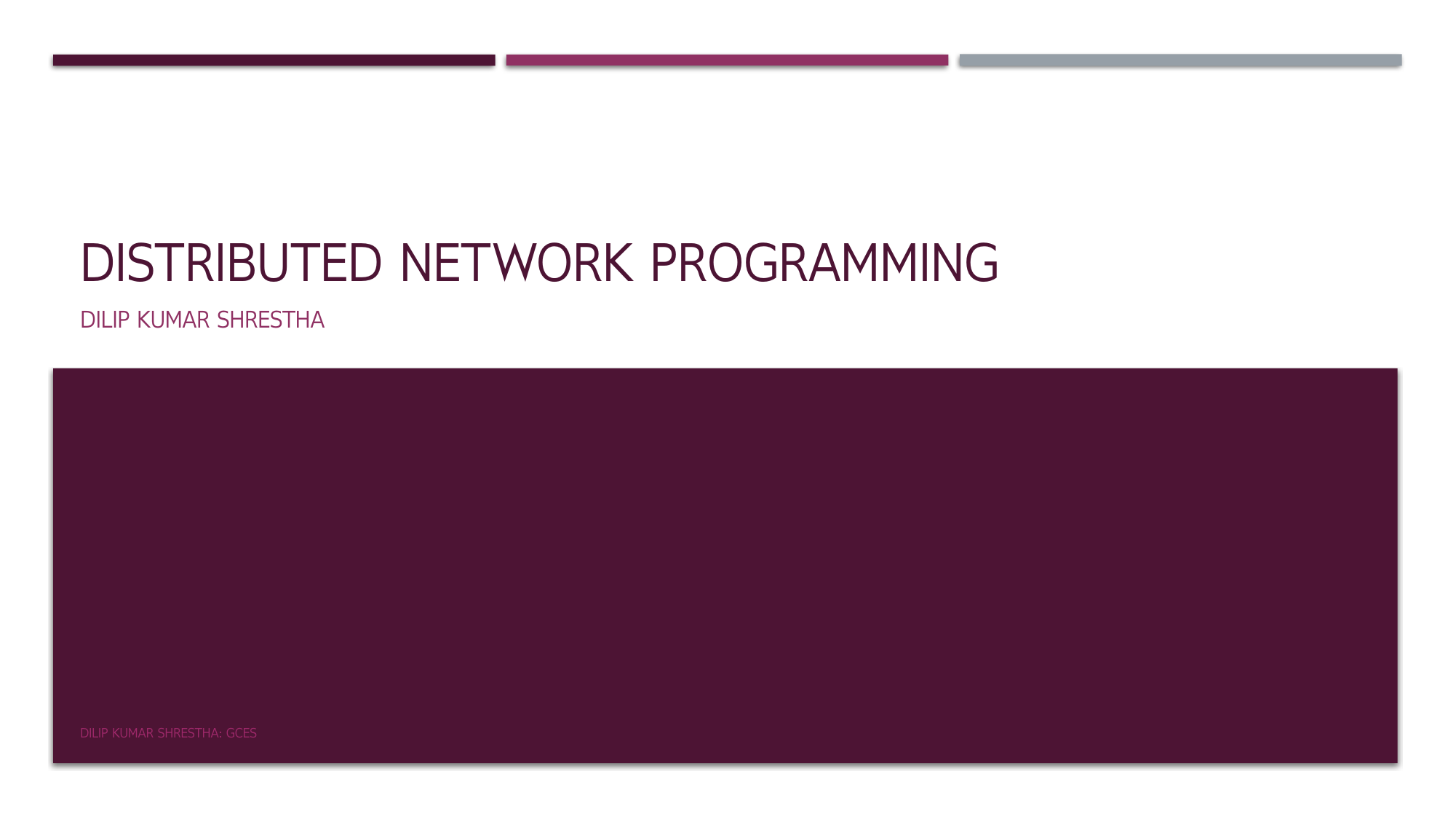

# Distributed Network Programming
Dilip Kumar Shrestha
Dilip Kumar Shrestha: GCES